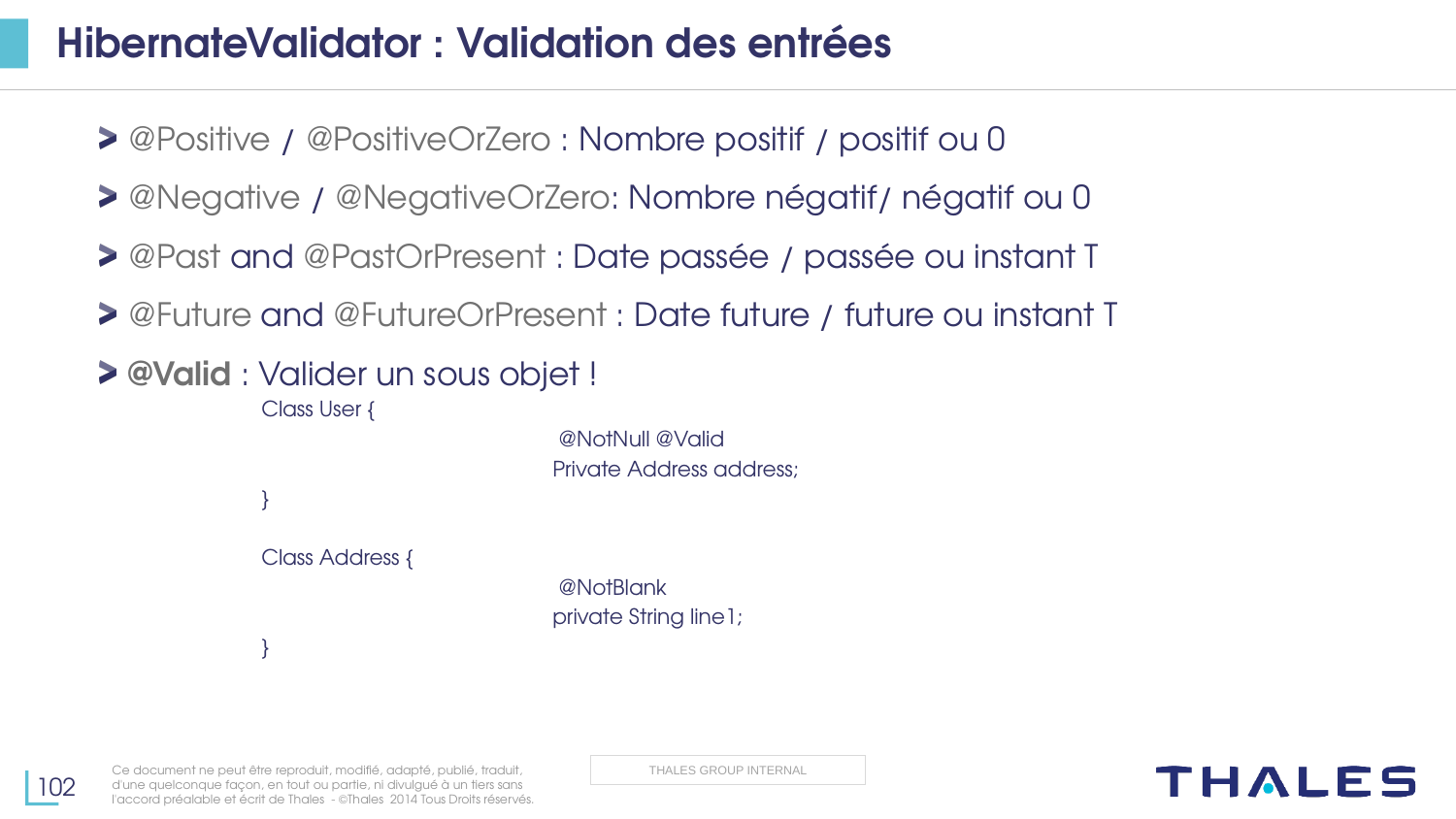

# HibernateValidator : Validation des entrées
@Positive / @PositiveOrZero : Nombre positif / positif ou 0
@Negative / @NegativeOrZero: Nombre négatif/ négatif ou 0
@Past and @PastOrPresent : Date passée / passée ou instant T
@Future and @FutureOrPresent : Date future / future ou instant T
@Valid : Valider un sous objet !
Class User {
		 @NotNull @Valid
		Private Address address;
}

Class Address {
		 @NotBlank
		private String line1;
}